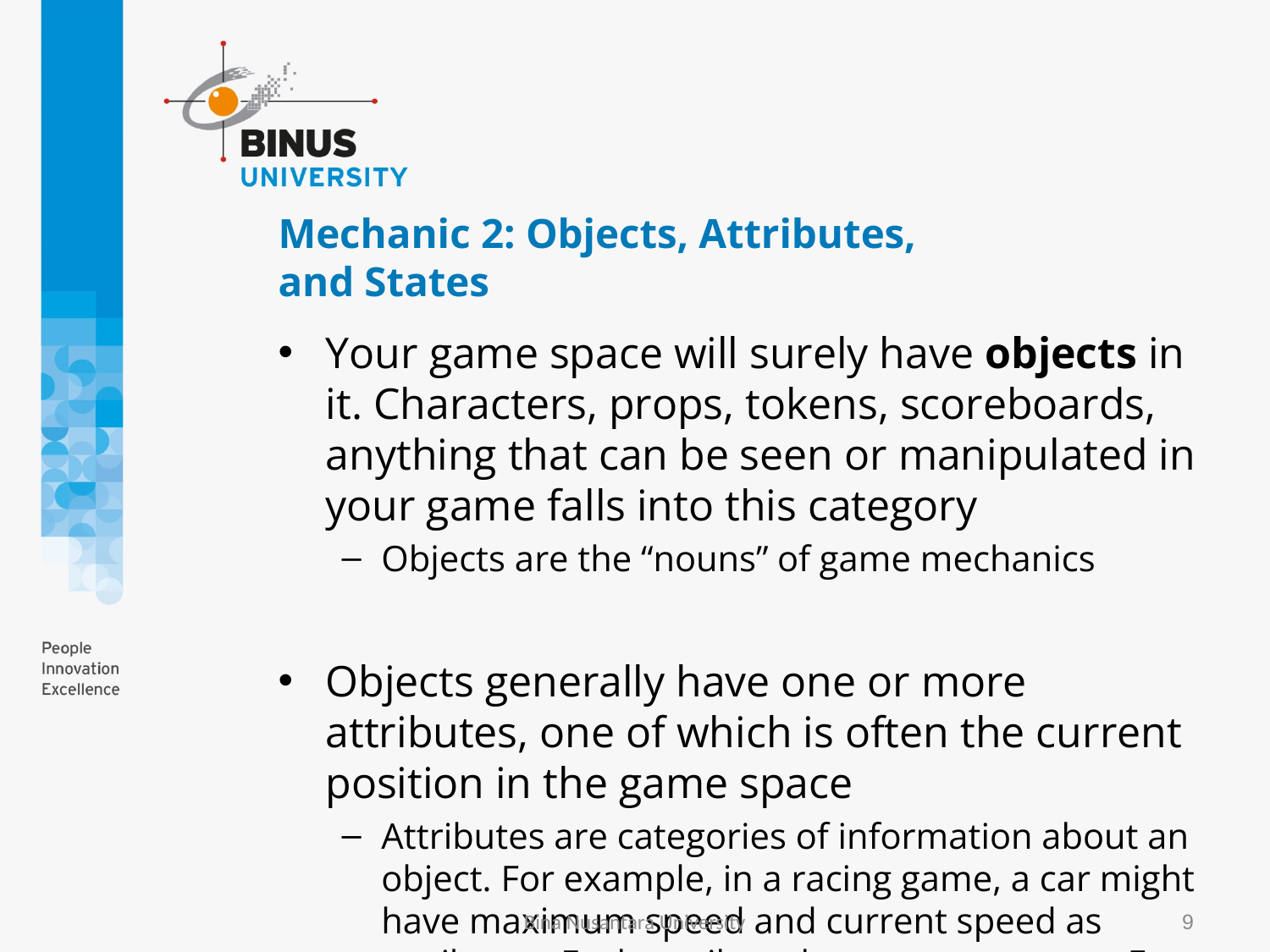

# Mechanic 2: Objects, Attributes, and States
Your game space will surely have objects in it. Characters, props, tokens, scoreboards, anything that can be seen or manipulated in your game falls into this category
Objects are the “nouns” of game mechanics

Objects generally have one or more attributes, one of which is often the current position in the game space
Attributes are categories of information about an object. For example, in a racing game, a car might have maximum speed and current speed as attributes. Each attribute has a current state. Ex. Maximum Speed
Bina Nusantara University
9